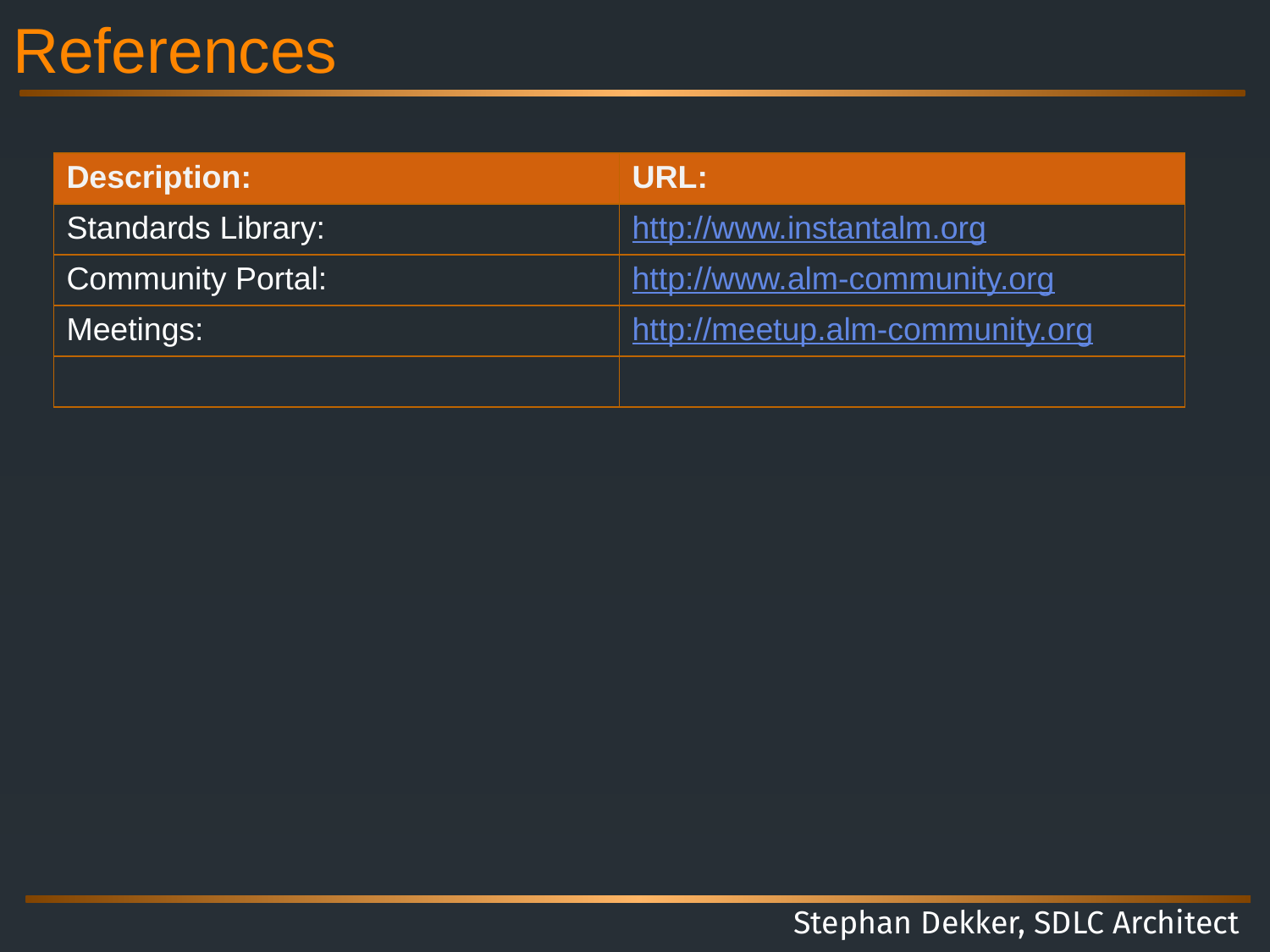

References

| Description: | URL: |
| --- | --- |
| Standards Library: | http://www.instantalm.org |
| Community Portal: | http://www.alm-community.org |
| Meetings: | http://meetup.alm-community.org |
|  |  |

Stephan Dekker, SDLC Architect